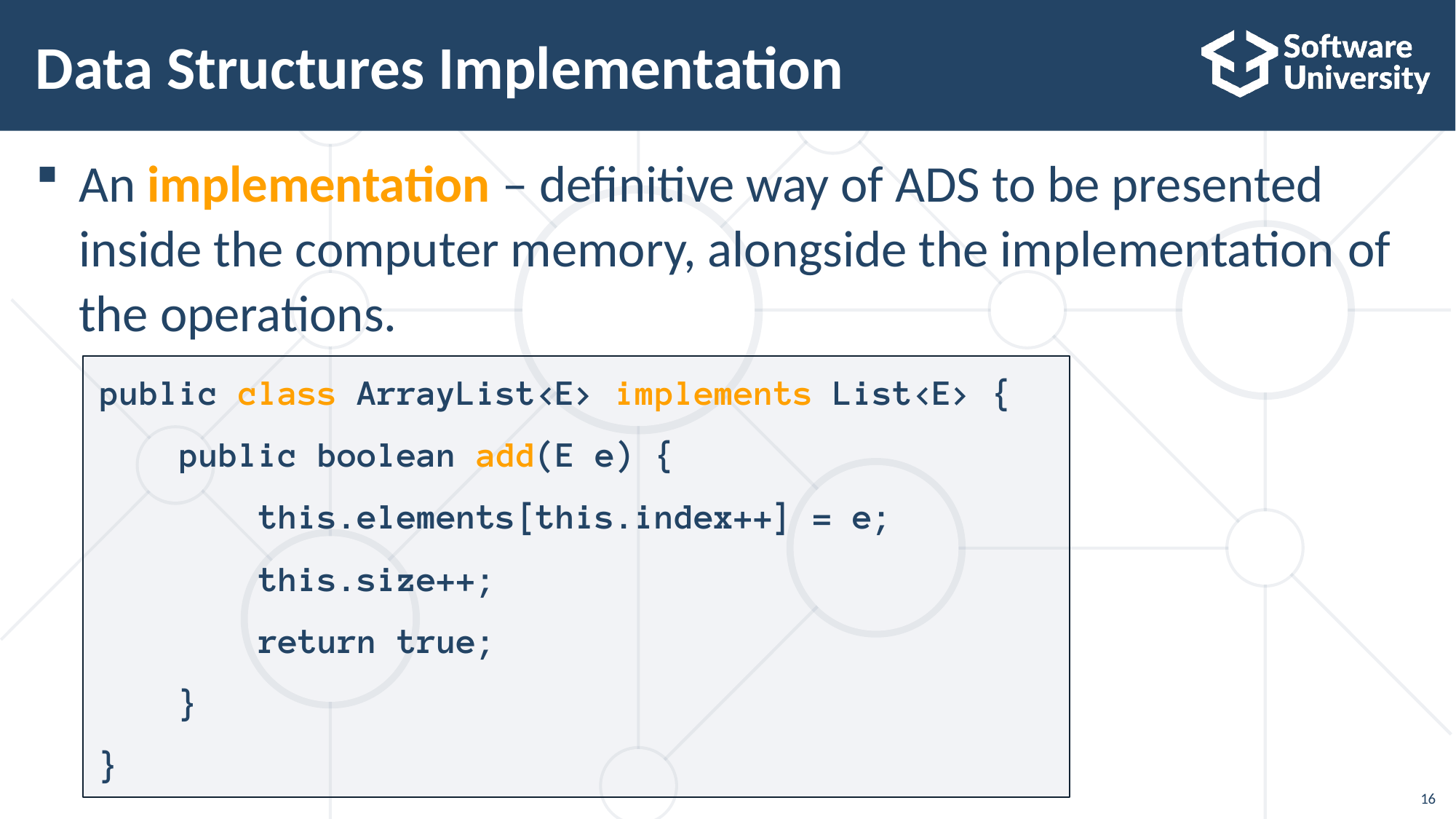

16
# Data Structures Implementation
An implementation – definitive way of ADS to be presented inside the computer memory, alongside the implementation of the operations.
public class ArrayList<E> implements List<E> {
    public boolean add(E e) {
        this.elements[this.index++] = e;
        this.size++;
        return true;
    }
}